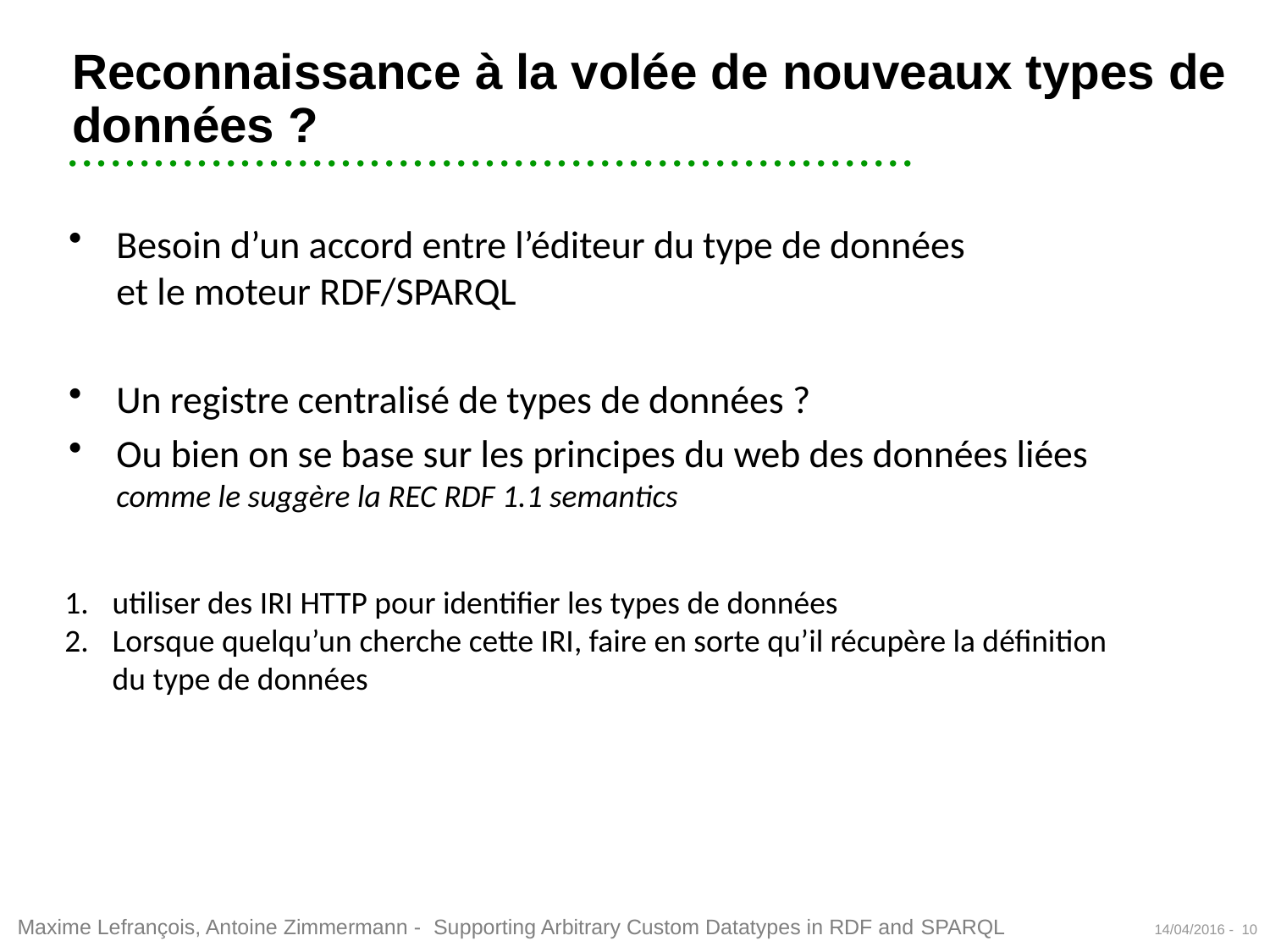

# Reconnaissance à la volée de nouveaux types de données ?
Besoin d’un accord entre l’éditeur du type de données
et le moteur RDF/SPARQL

Un registre centralisé de types de données ?
Ou bien on se base sur les principes du web des données liées
comme le suggère la REC RDF 1.1 semantics
utiliser des IRI HTTP pour identifier les types de données
Lorsque quelqu’un cherche cette IRI, faire en sorte qu’il récupère la définition
du type de données